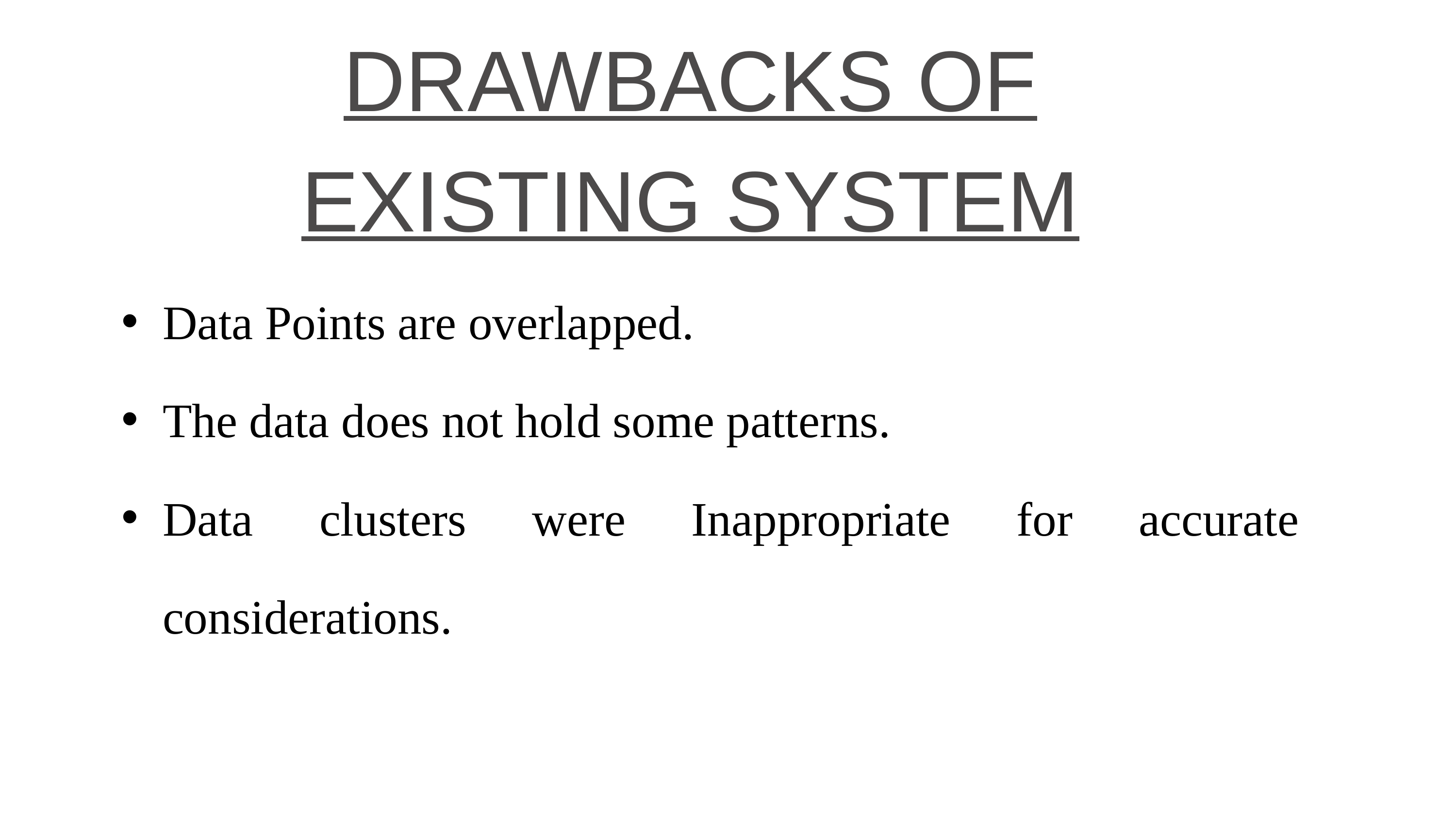

DRAWBACKS OF EXISTING SYSTEM
Data Points are overlapped.
The data does not hold some patterns.
Data clusters were Inappropriate for accurate considerations.